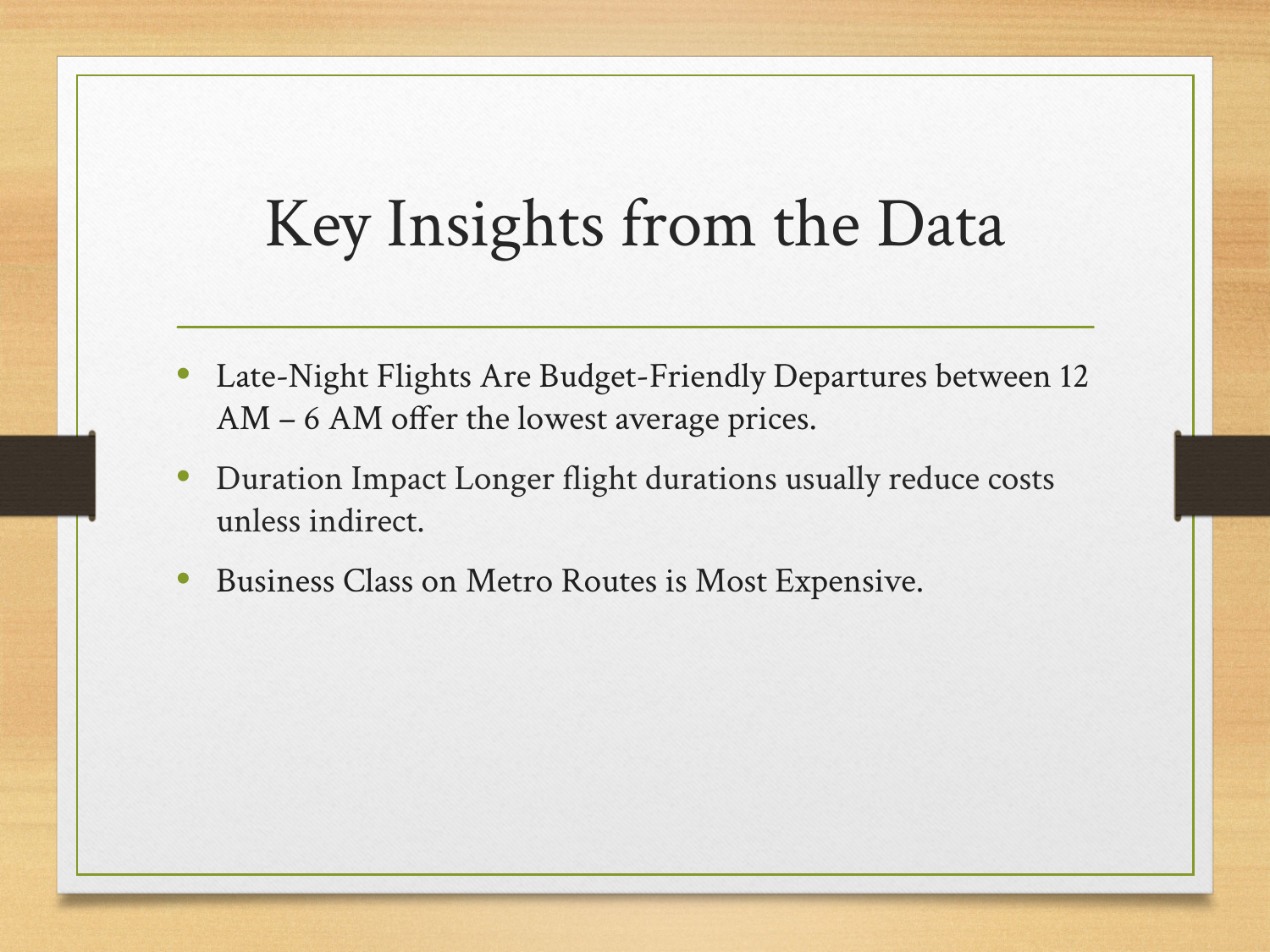

# Key Insights from the Data
Late-Night Flights Are Budget-Friendly Departures between 12 AM – 6 AM offer the lowest average prices.
Duration Impact Longer flight durations usually reduce costs unless indirect.
Business Class on Metro Routes is Most Expensive.